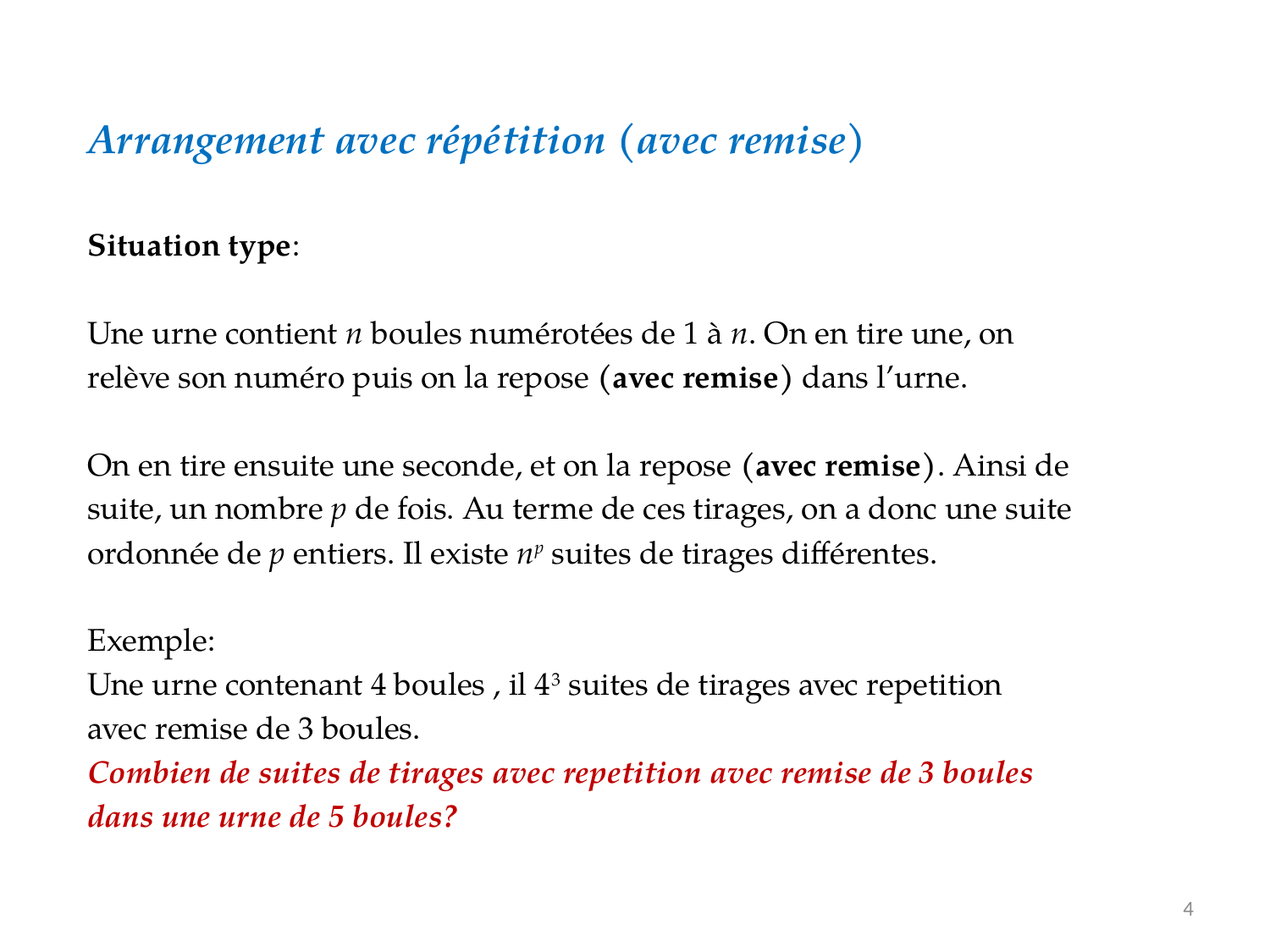

Arrangement avec répétition (avec remise)

Situation type:

Une urne contient n boules numérotées de 1 à n. On en tire une, on
relève son numéro puis on la repose (avec remise) dans l’urne.

On en tire ensuite une seconde, et on la repose (avec remise). Ainsi de
suite, un nombre p de fois. Au terme de ces tirages, on a donc une suite
ordonnée de p entiers. Il existe np suites de tirages différentes.

Exemple:
Une urne contenant 4 boules , il 43 suites de tirages avec repetition
avec remise de 3 boules.
Combien de suites de tirages avec repetition avec remise de 3 boules
dans une urne de 5 boules?
4